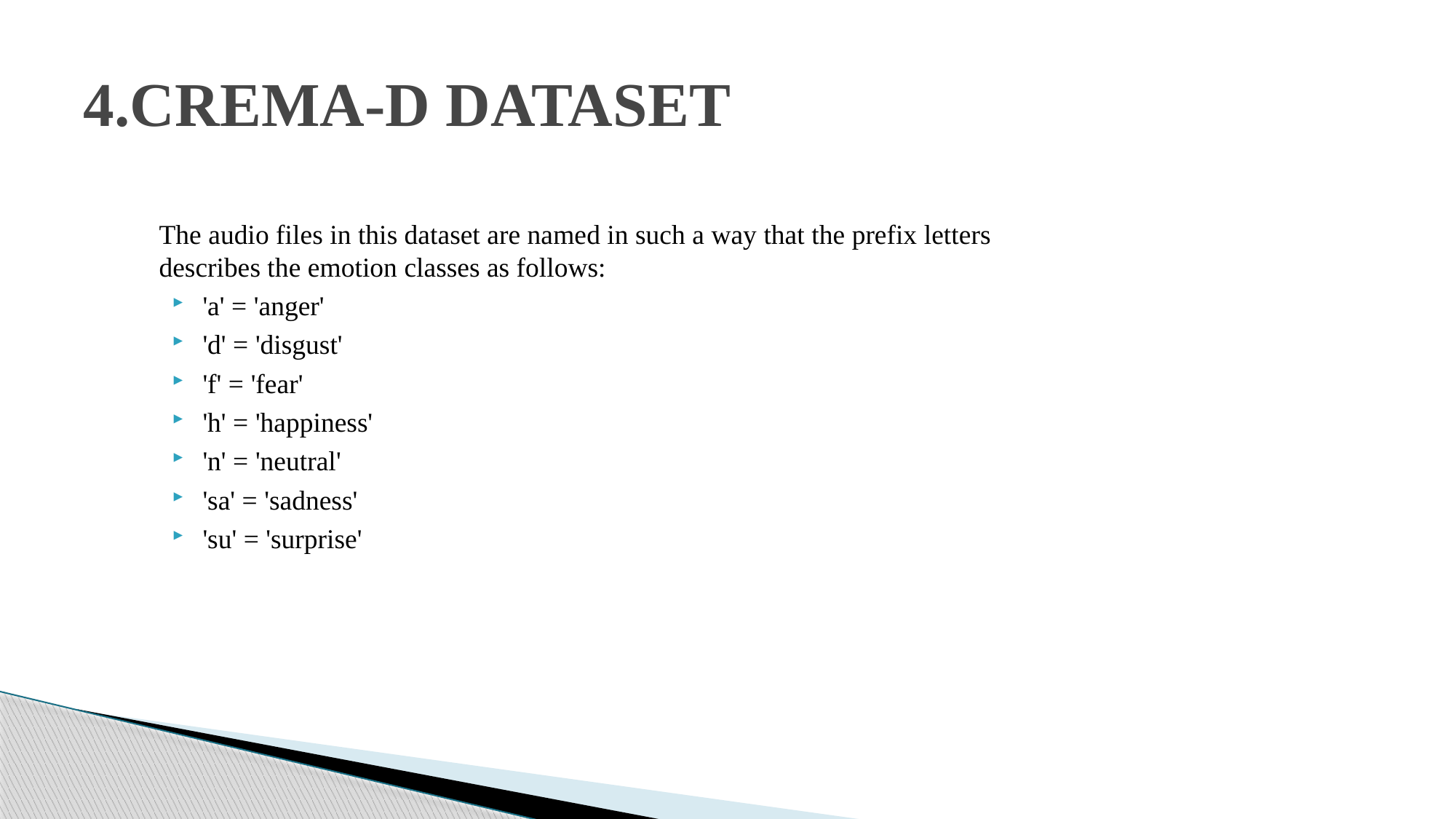

# 4.CREMA-D DATASET
The audio files in this dataset are named in such a way that the prefix letters describes the emotion classes as follows:
'a' = 'anger'
'd' = 'disgust'
'f' = 'fear'
'h' = 'happiness'
'n' = 'neutral'
'sa' = 'sadness'
'su' = 'surprise'